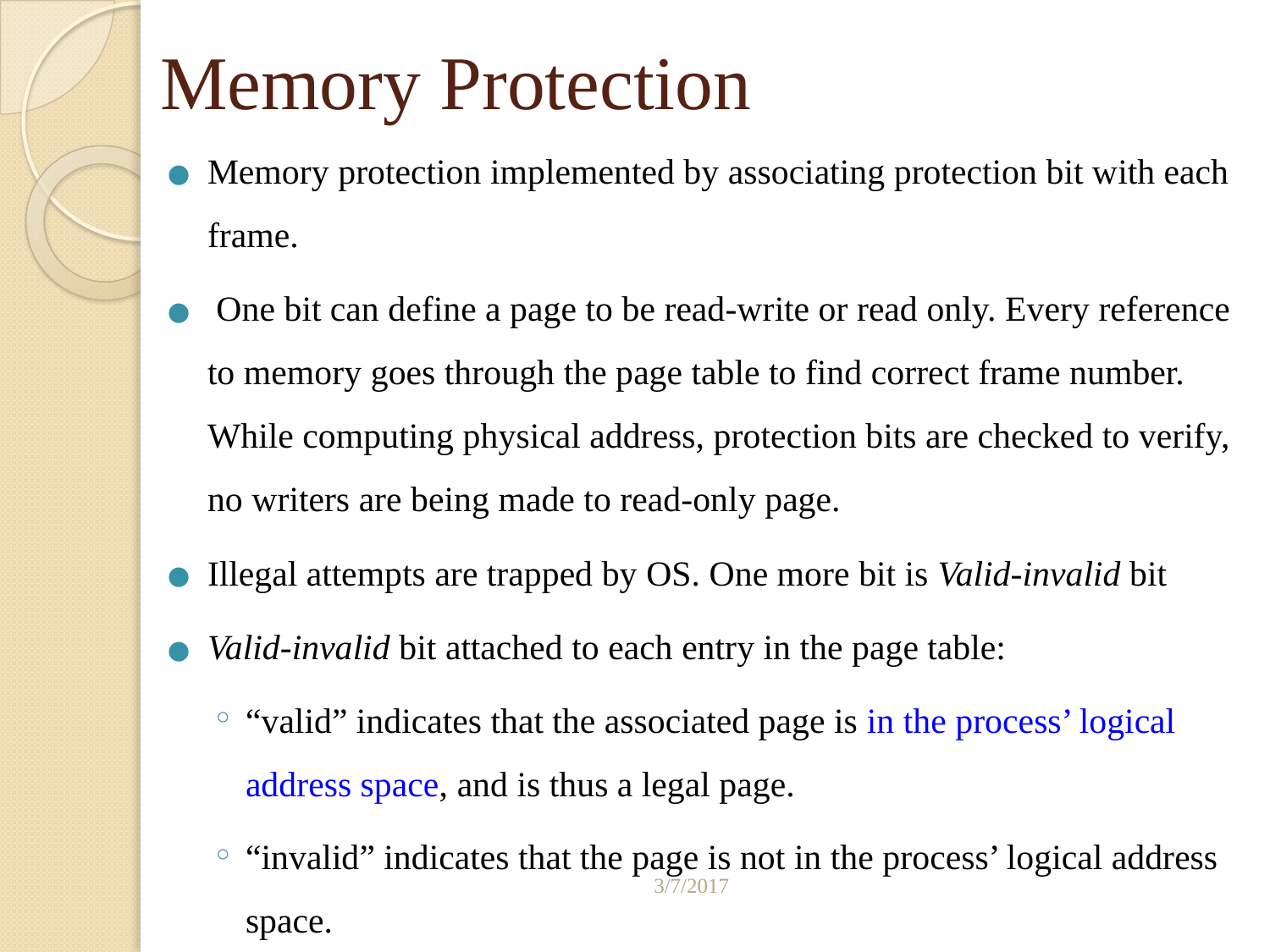

# Memory Protection
Memory protection implemented by associating protection bit with each frame.
 One bit can define a page to be read-write or read only. Every reference to memory goes through the page table to find correct frame number. While computing physical address, protection bits are checked to verify, no writers are being made to read-only page.
Illegal attempts are trapped by OS. One more bit is Valid-invalid bit
Valid-invalid bit attached to each entry in the page table:
“valid” indicates that the associated page is in the process’ logical address space, and is thus a legal page.
“invalid” indicates that the page is not in the process’ logical address space.
3/7/2017